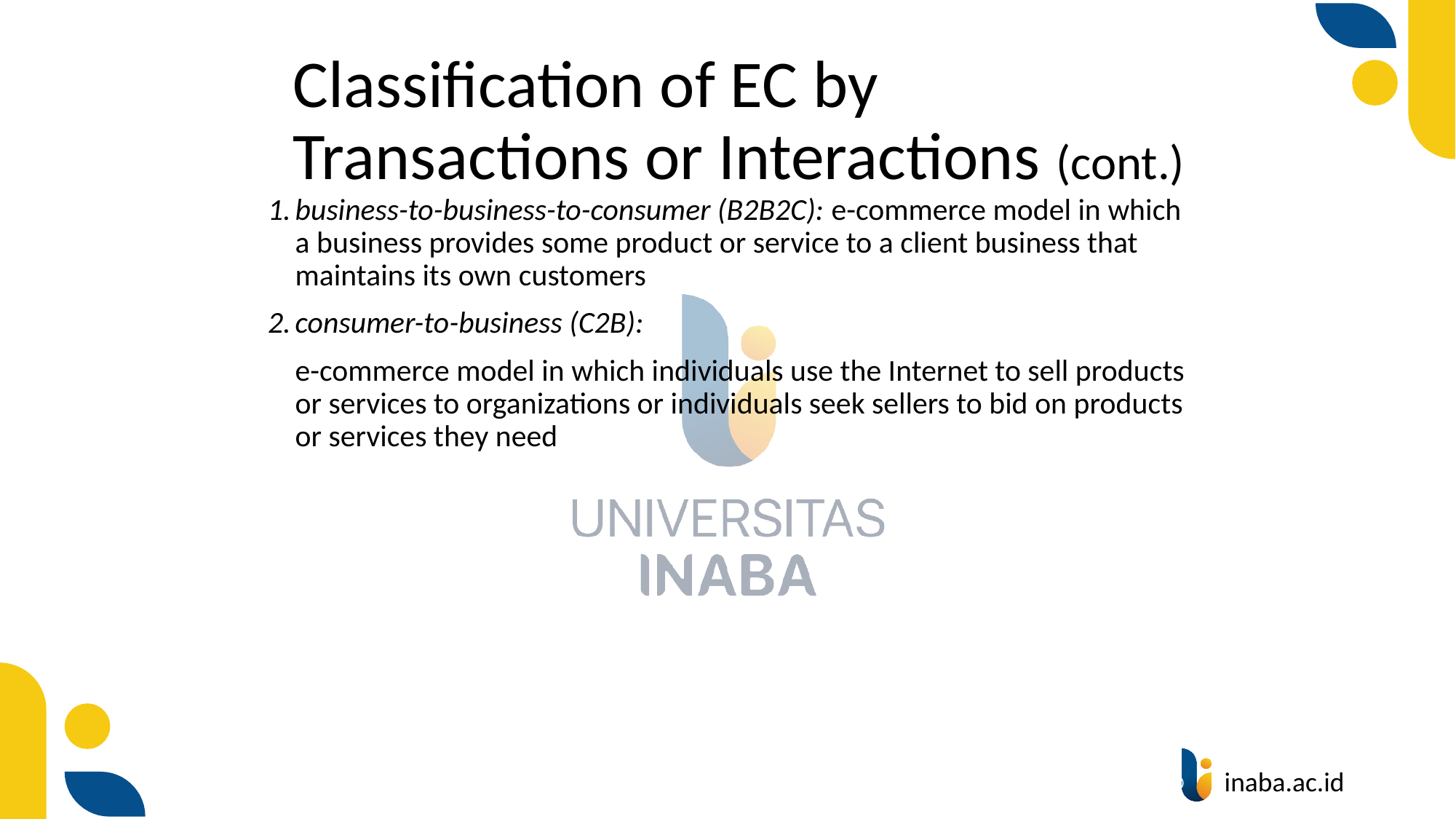

# Classification of EC by Transactions or Interactions (cont.)
business-to-business-to-consumer (B2B2C): e-commerce model in which a business provides some product or service to a client business that maintains its own customers
consumer-to-business (C2B):
	e-commerce model in which individuals use the Internet to sell products or services to organizations or individuals seek sellers to bid on products or services they need
9
© Prentice Hall 2020